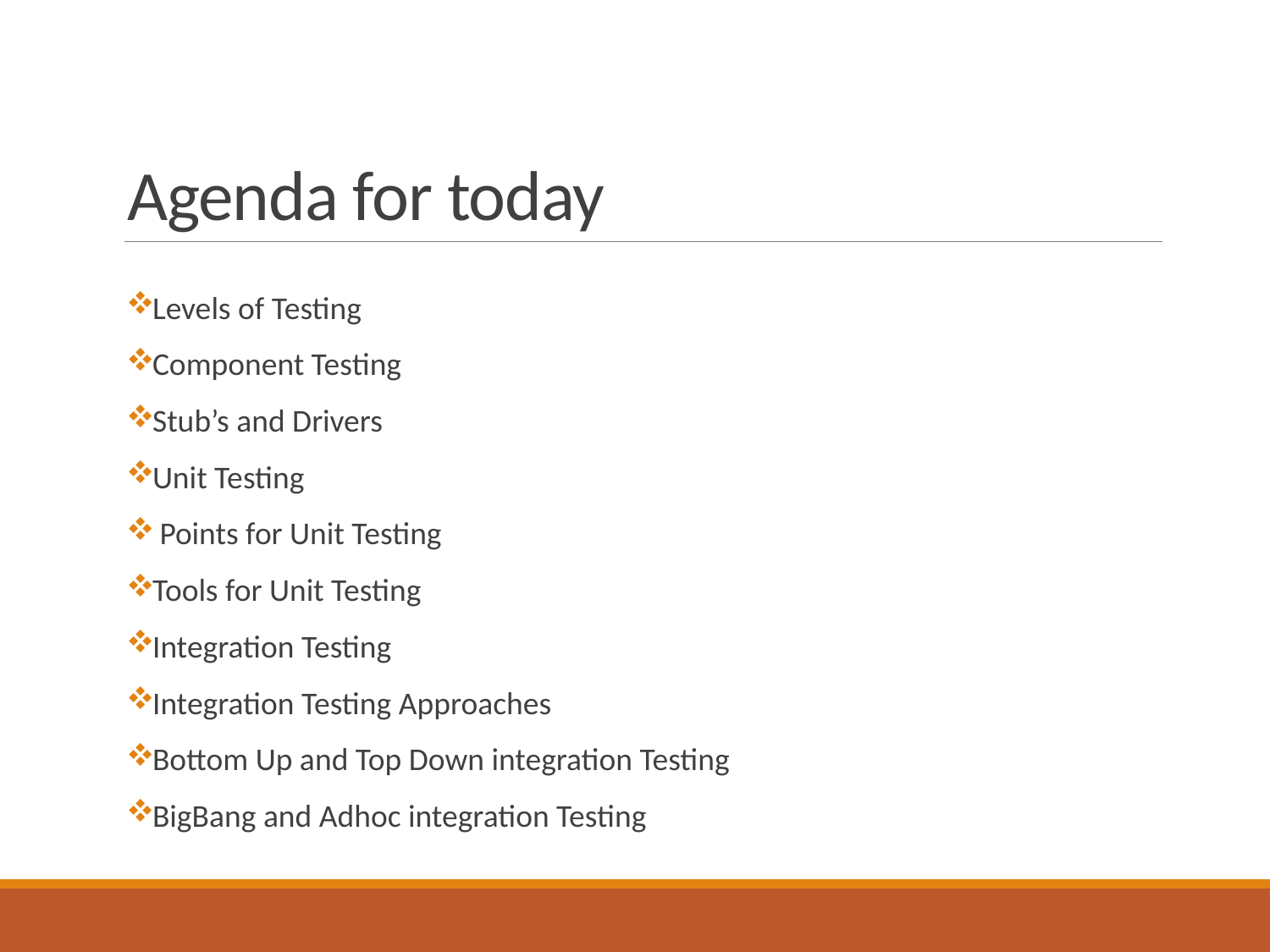

# Agenda for today
Levels of Testing
Component Testing
Stub’s and Drivers
Unit Testing
 Points for Unit Testing
Tools for Unit Testing
Integration Testing
Integration Testing Approaches
Bottom Up and Top Down integration Testing
BigBang and Adhoc integration Testing